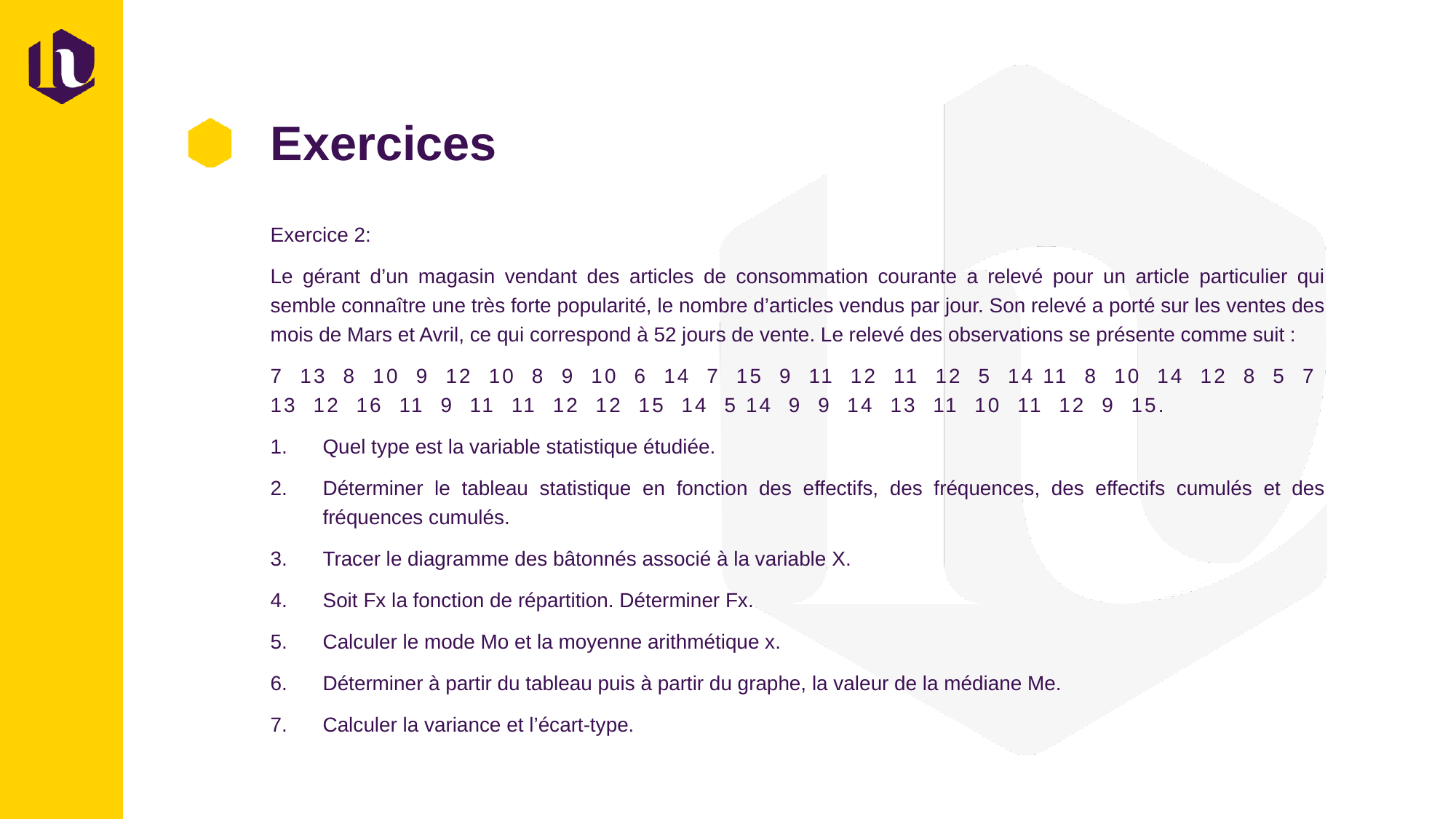

# Exercices
Exercice 2:
Le gérant d’un magasin vendant des articles de consommation courante a relevé pour un article particulier qui semble connaître une très forte popularité, le nombre d’articles vendus par jour. Son relevé a porté sur les ventes des mois de Mars et Avril, ce qui correspond à 52 jours de vente. Le relevé des observations se présente comme suit :
7  13  8  10  9  12  10  8  9  10  6  14  7  15  9  11  12  11  12  5  14 11  8  10  14  12  8  5  7  13  12  16  11  9  11  11  12  12  15  14  5 14  9  9  14  13  11  10  11  12  9  15.
Quel type est la variable statistique étudiée.
Déterminer le tableau statistique en fonction des effectifs, des fréquences, des effectifs cumulés et des fréquences cumulés.
Tracer le diagramme des bâtonnés associé à la variable X.
Soit Fx la fonction de répartition. Déterminer Fx.
Calculer le mode Mo et la moyenne arithmétique x.
Déterminer à partir du tableau puis à partir du graphe, la valeur de la médiane Me.
Calculer la variance et l’écart-type.